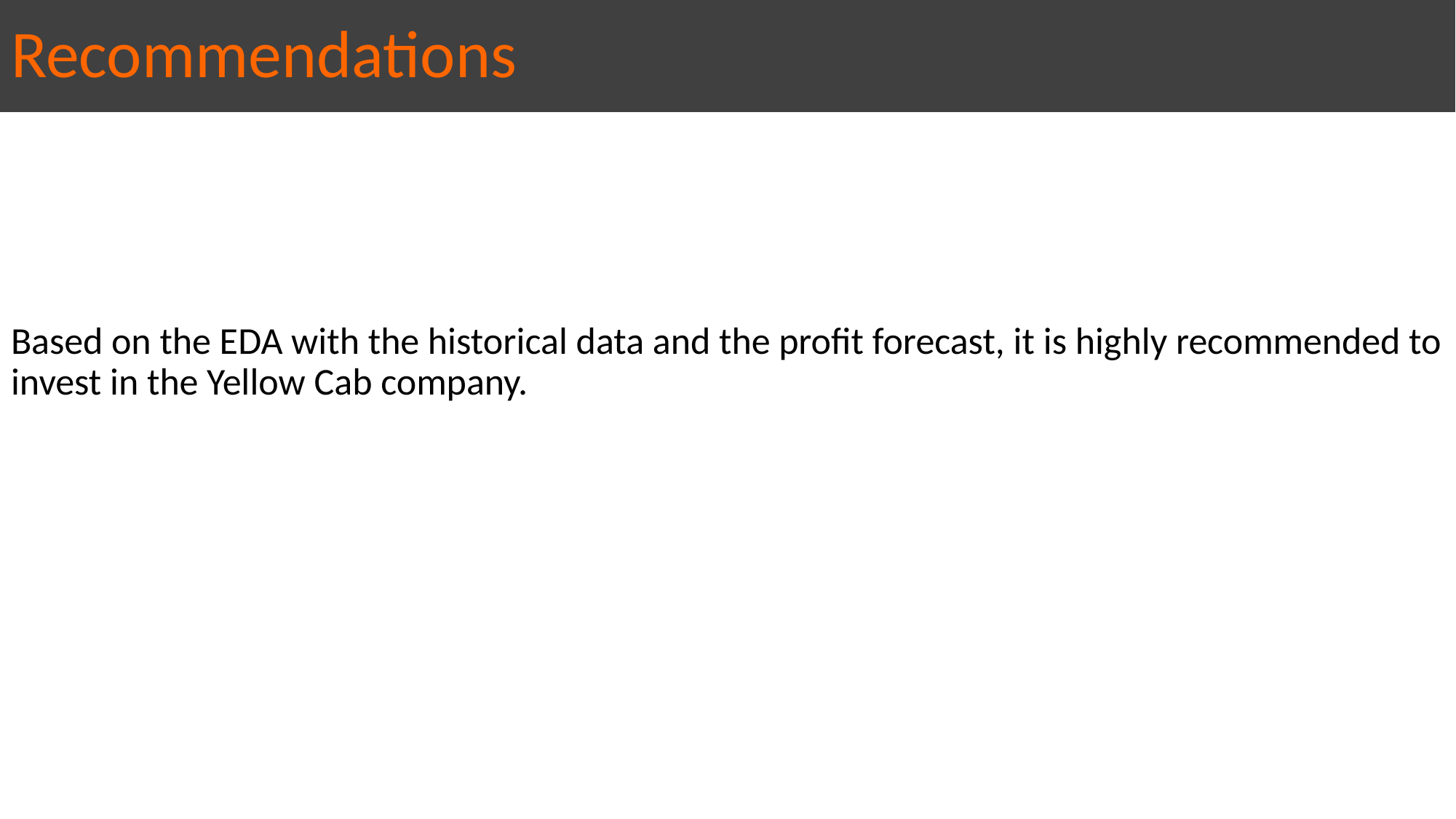

# Recommendations
Based on the EDA with the historical data and the profit forecast, it is highly recommended to invest in the Yellow Cab company.